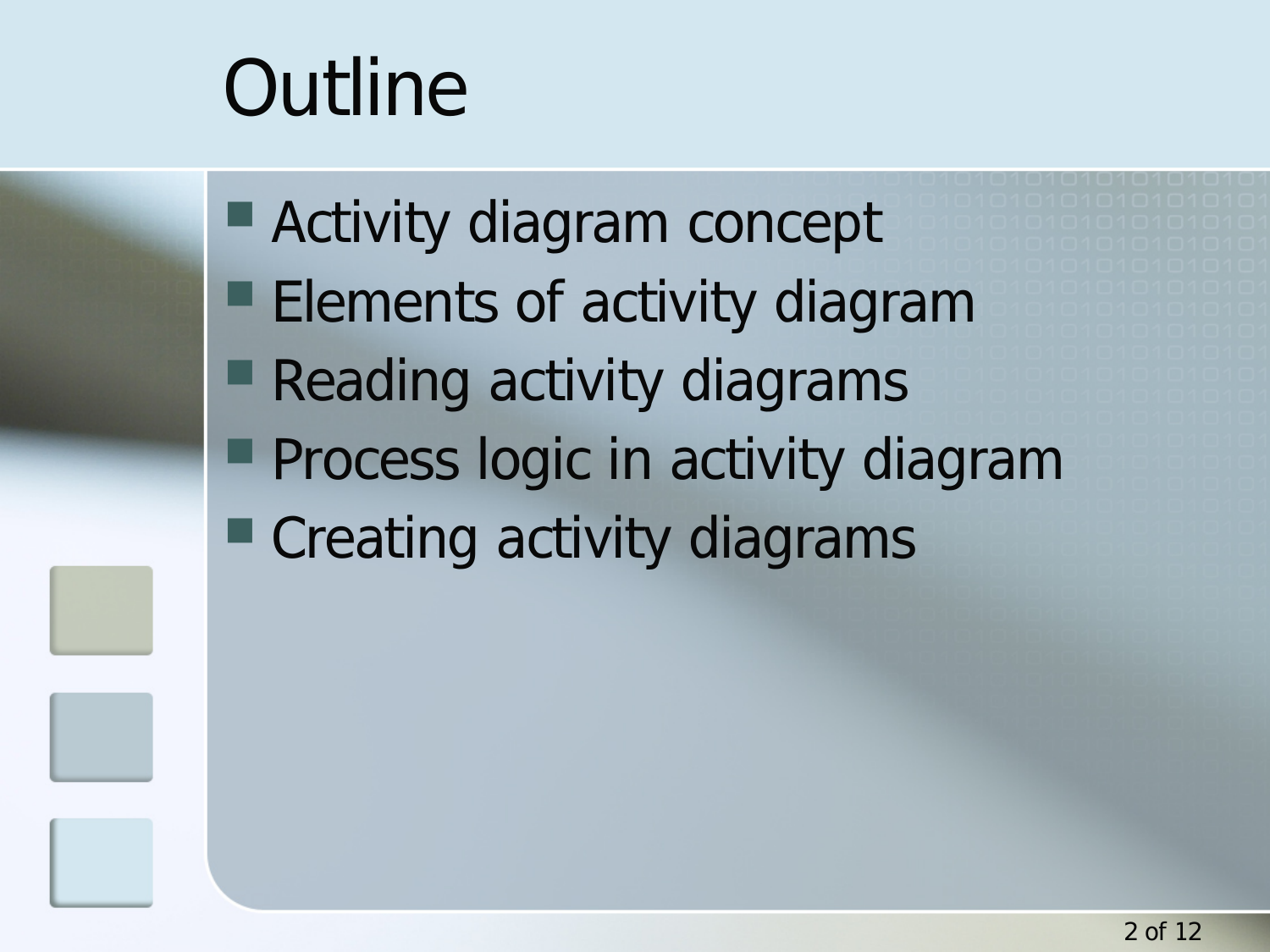

# Outline
Activity diagram concept
Elements of activity diagram
Reading activity diagrams
Process logic in activity diagram
Creating activity diagrams
2 of 12